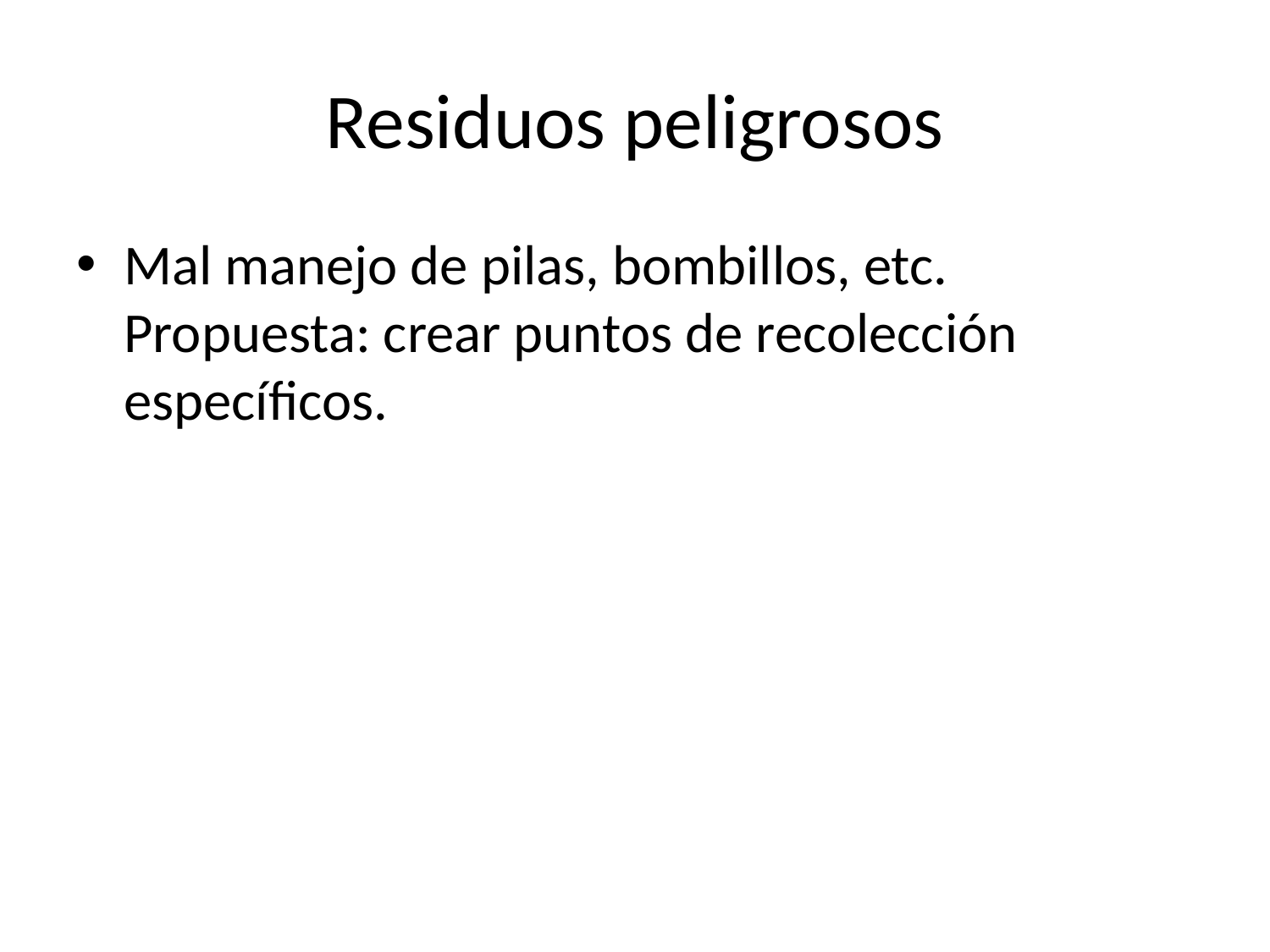

# Residuos peligrosos
Mal manejo de pilas, bombillos, etc. Propuesta: crear puntos de recolección específicos.